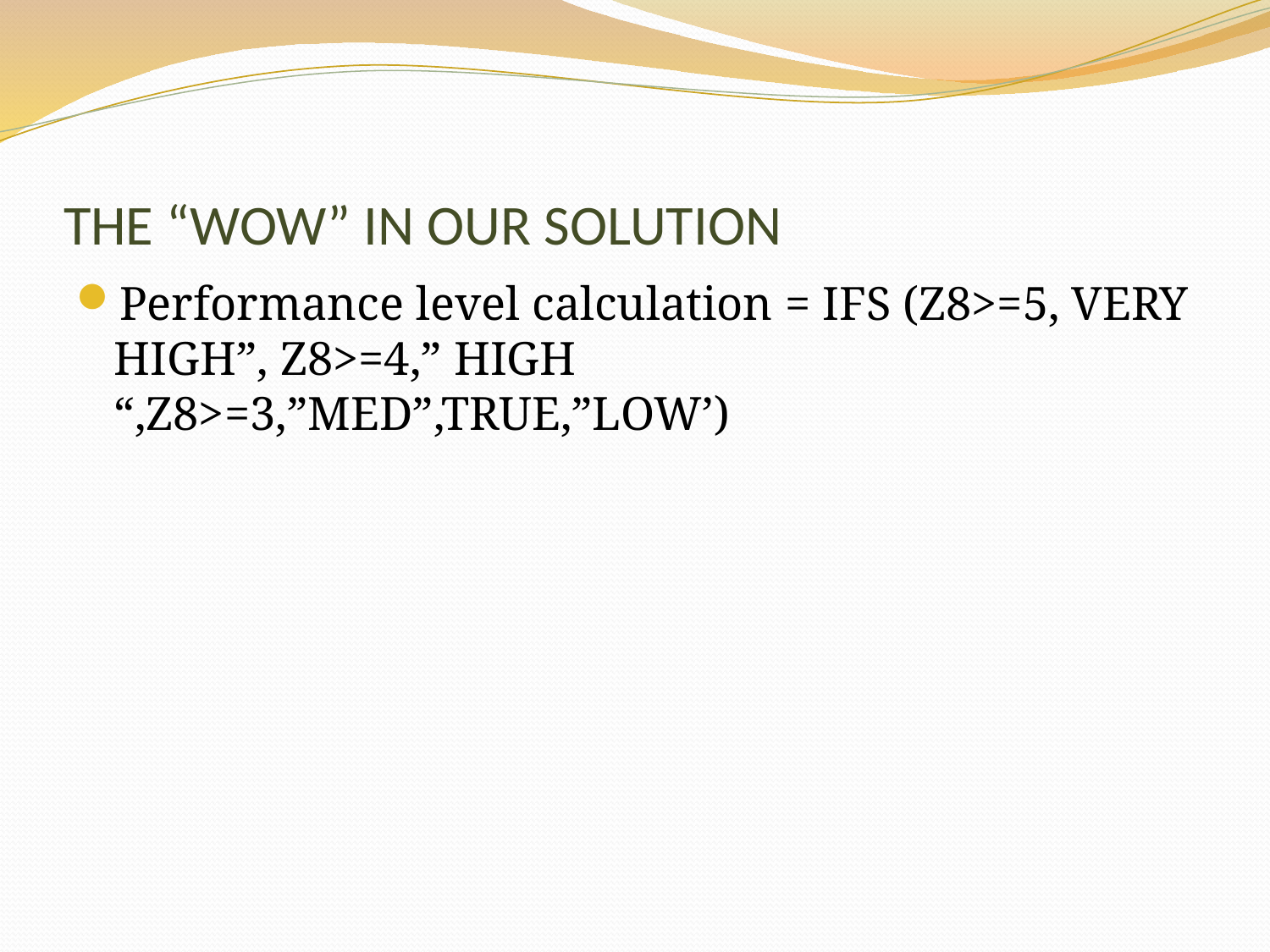

# THE “WOW” IN OUR SOLUTION
Performance level calculation = IFS (Z8>=5, VERY HIGH”, Z8>=4,” HIGH “,Z8>=3,”MED”,TRUE,”LOW’)